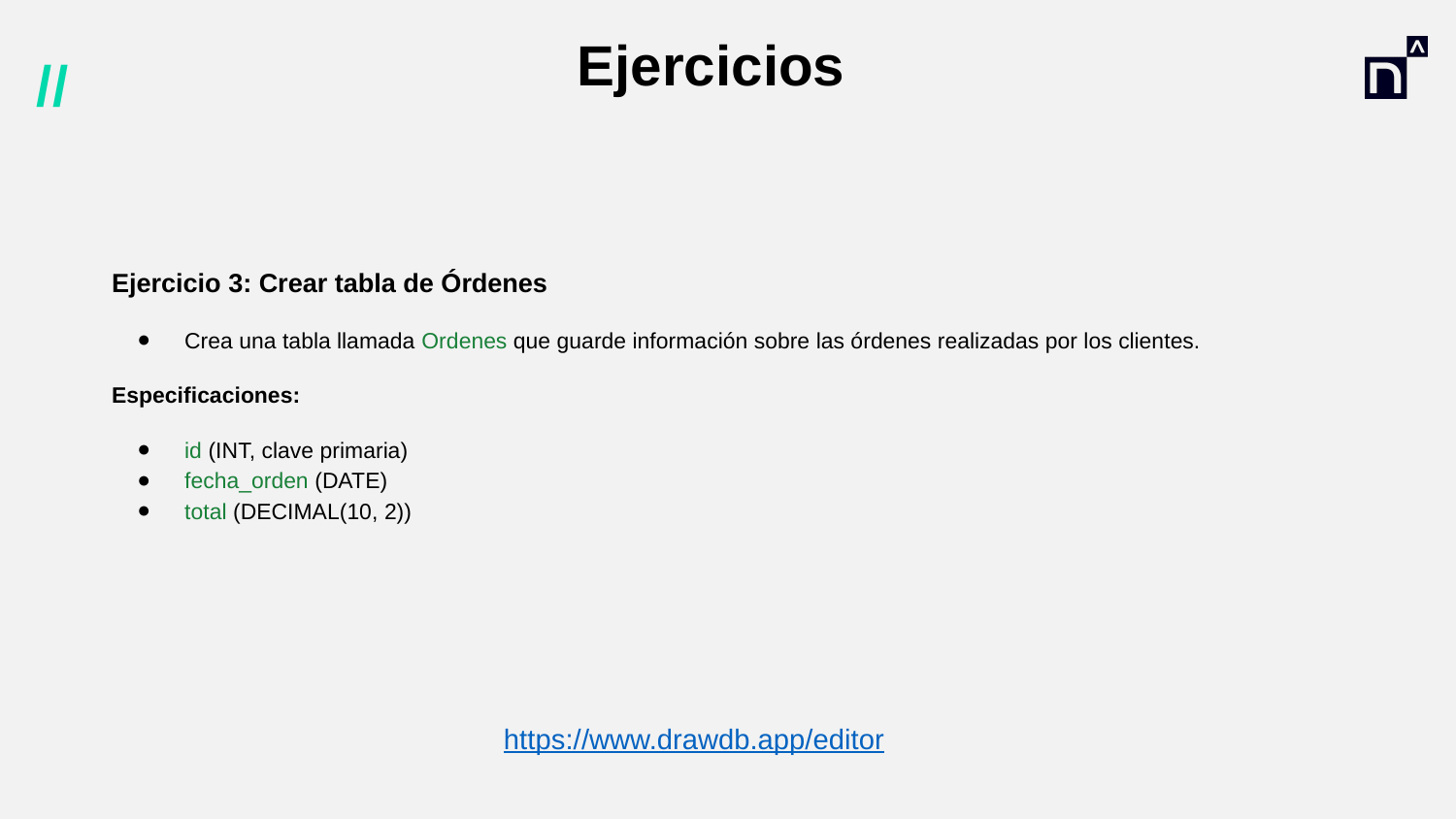

# Ejercicios

Ejercicio 3: Crear tabla de Órdenes
Crea una tabla llamada Ordenes que guarde información sobre las órdenes realizadas por los clientes.
Especificaciones:
id (INT, clave primaria)
fecha_orden (DATE)
total (DECIMAL(10, 2))

https://www.drawdb.app/editor